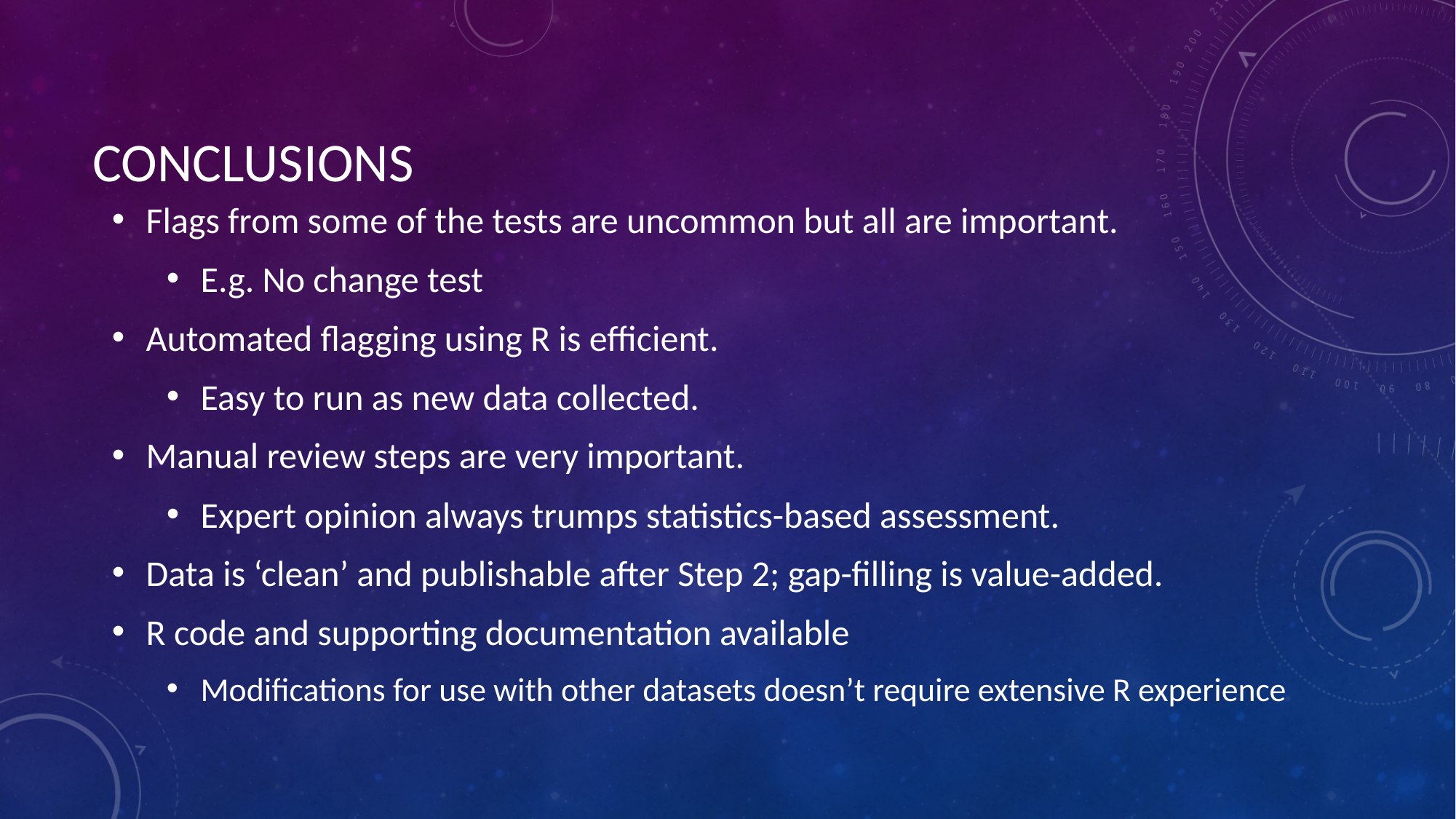

# Conclusions
Flags from some of the tests are uncommon but all are important.
E.g. No change test
Automated flagging using R is efficient.
Easy to run as new data collected.
Manual review steps are very important.
Expert opinion always trumps statistics-based assessment.
Data is ‘clean’ and publishable after Step 2; gap-filling is value-added.
R code and supporting documentation available
Modifications for use with other datasets doesn’t require extensive R experience